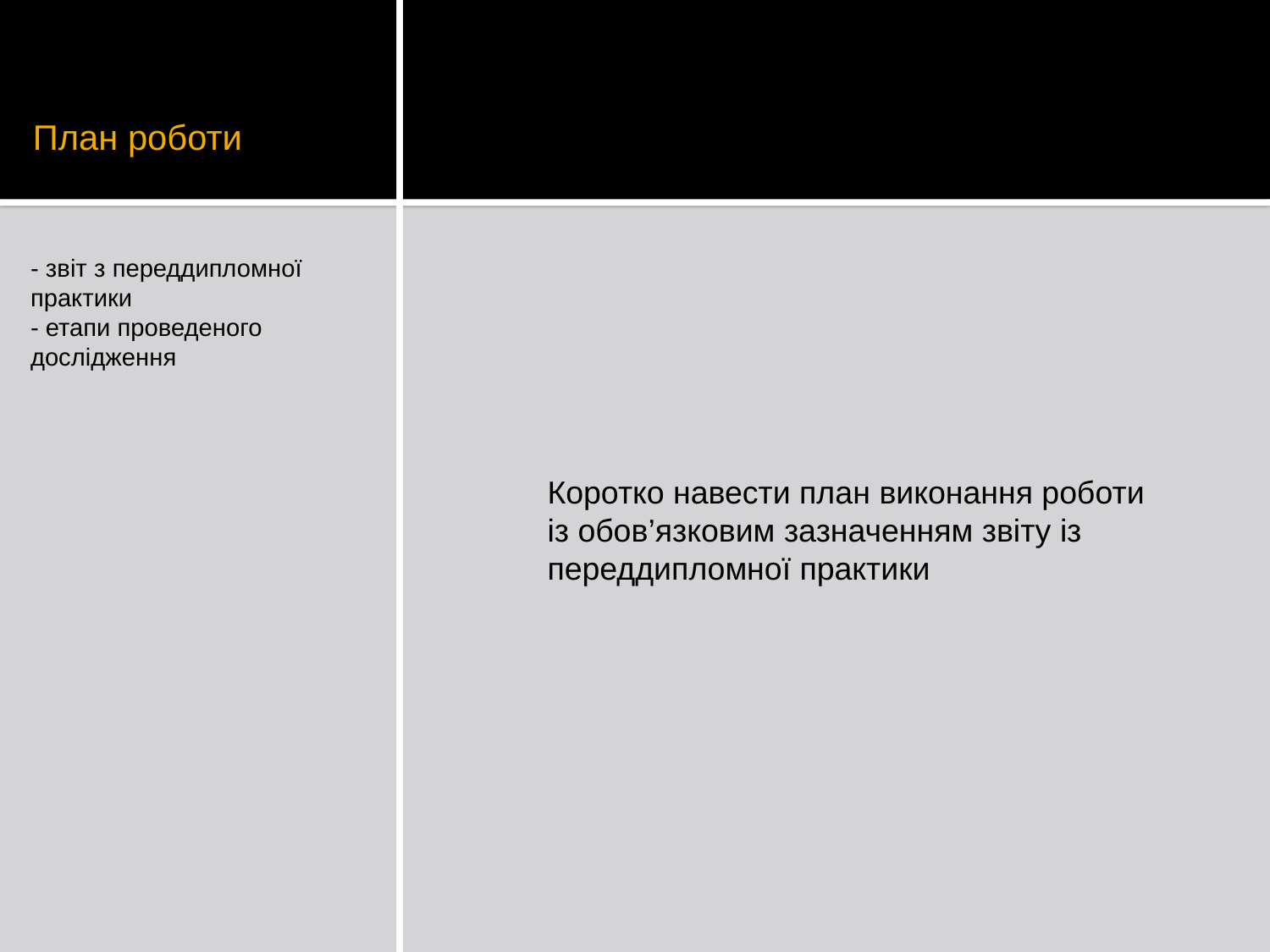

# План роботи
- звіт з переддипломної практики
- етапи проведеного дослідження

Коротко навести план виконання роботи із обов’язковим зазначенням звіту із переддипломної практики